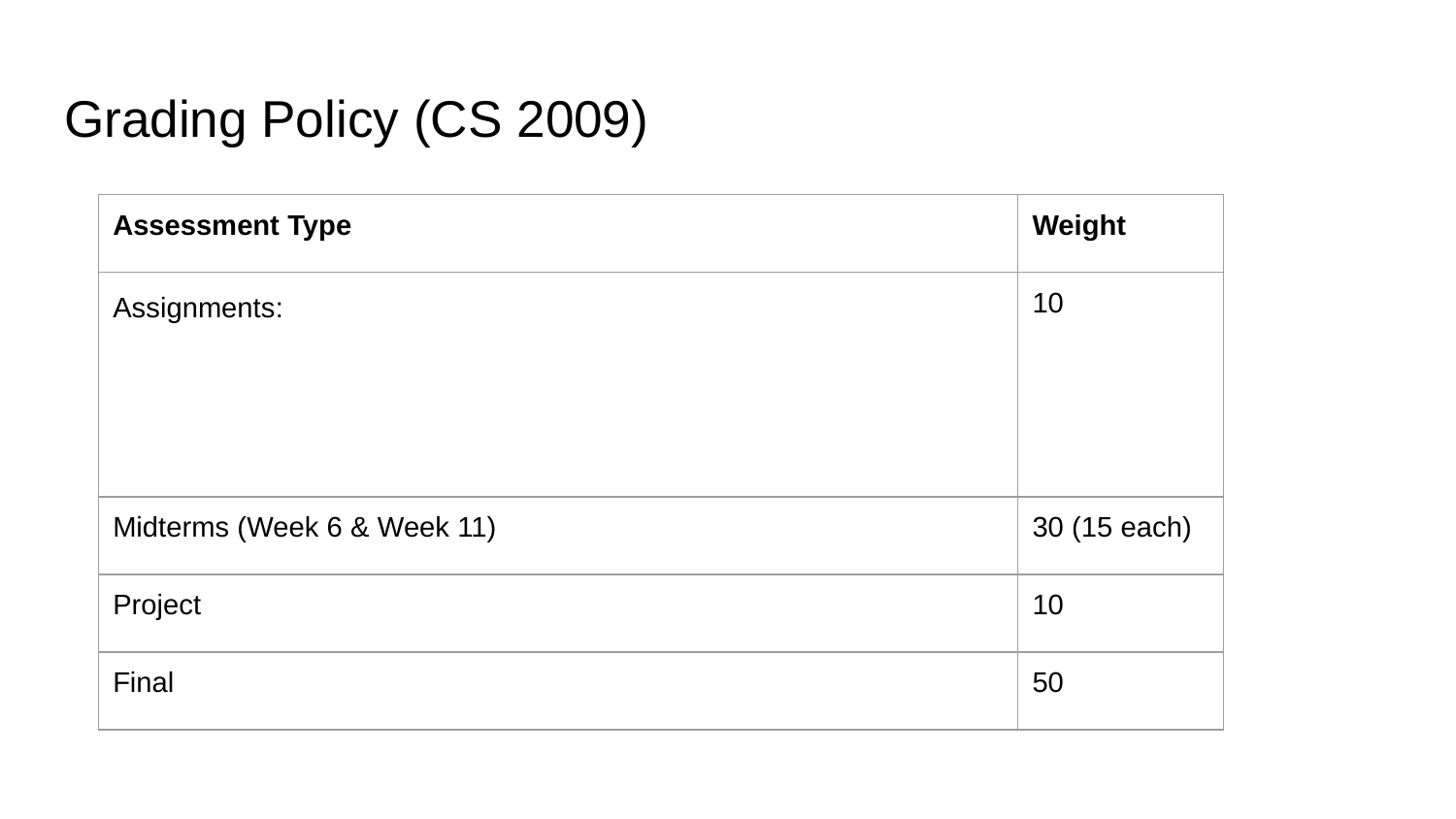

# Grading Policy (CS 2009)
| Assessment Type | Weight |
| --- | --- |
| Assignments: | 10 |
| Midterms (Week 6 & Week 11) | 30 (15 each) |
| Project | 10 |
| Final | 50 |